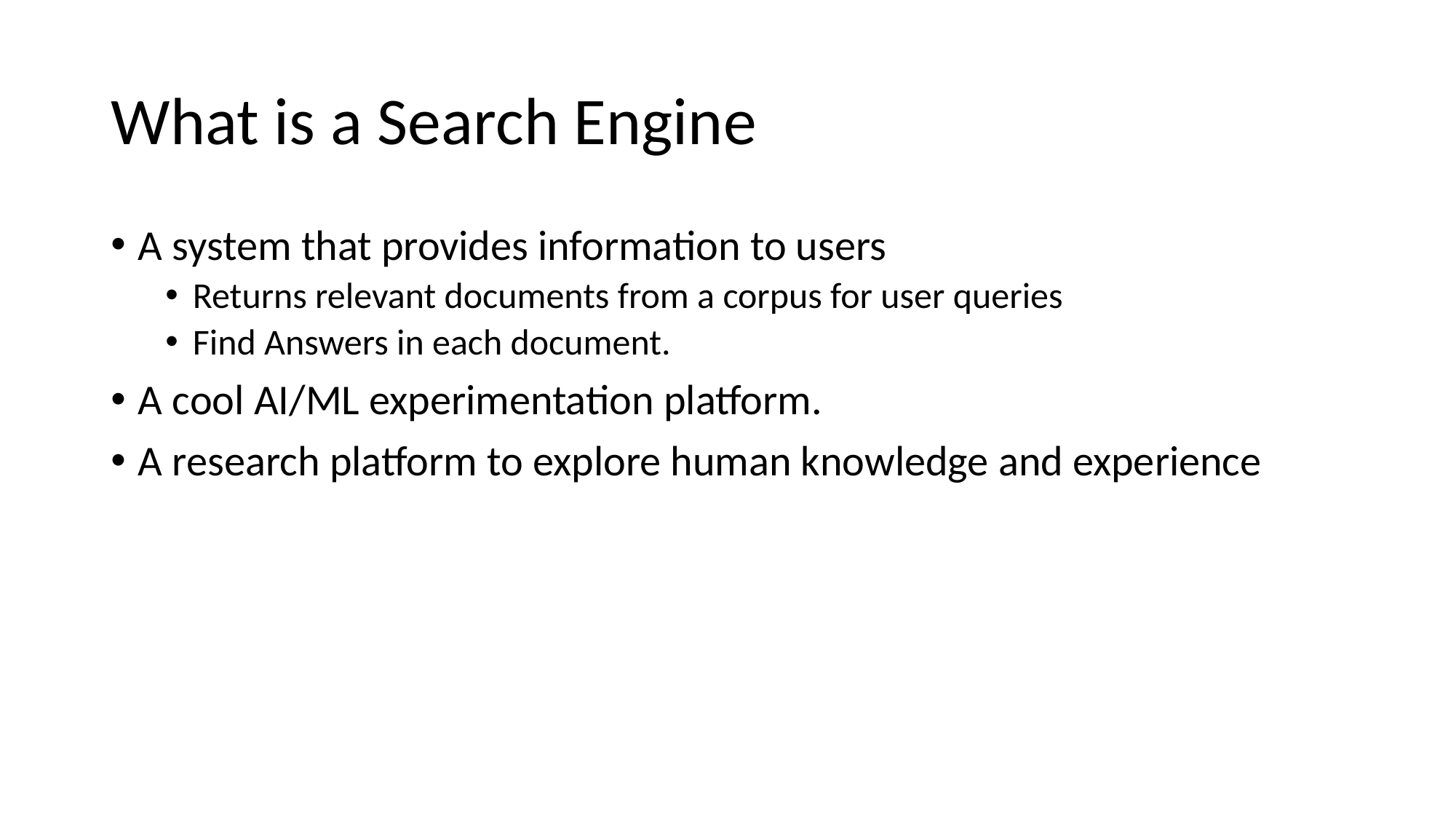

# What is a Search Engine
A system that provides information to users
Returns relevant documents from a corpus for user queries
Find Answers in each document.
A cool AI/ML experimentation platform.
A research platform to explore human knowledge and experience